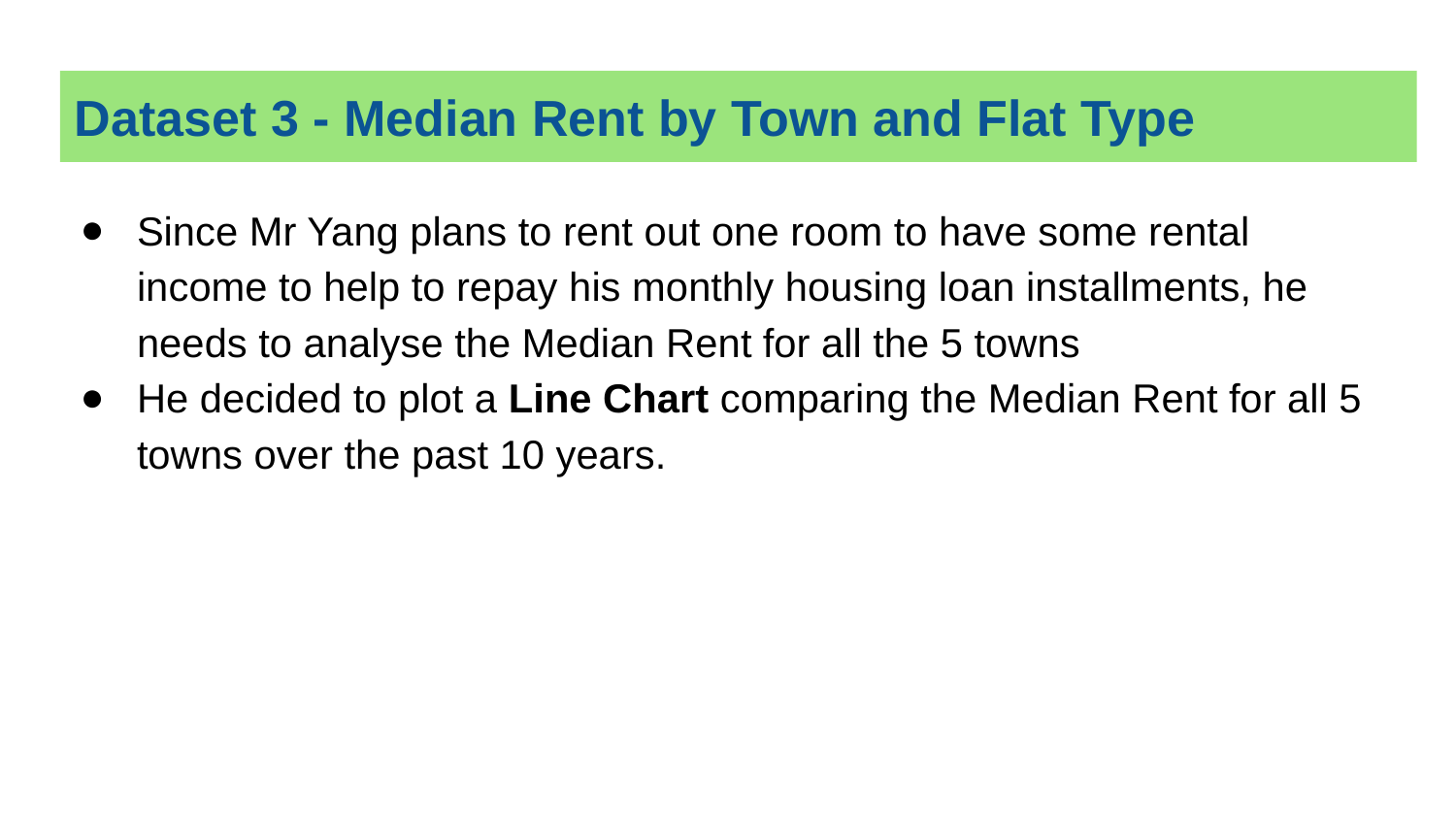

# Dataset 3 - Median Rent by Town and Flat Type
Since Mr Yang plans to rent out one room to have some rental income to help to repay his monthly housing loan installments, he needs to analyse the Median Rent for all the 5 towns
He decided to plot a Line Chart comparing the Median Rent for all 5 towns over the past 10 years.